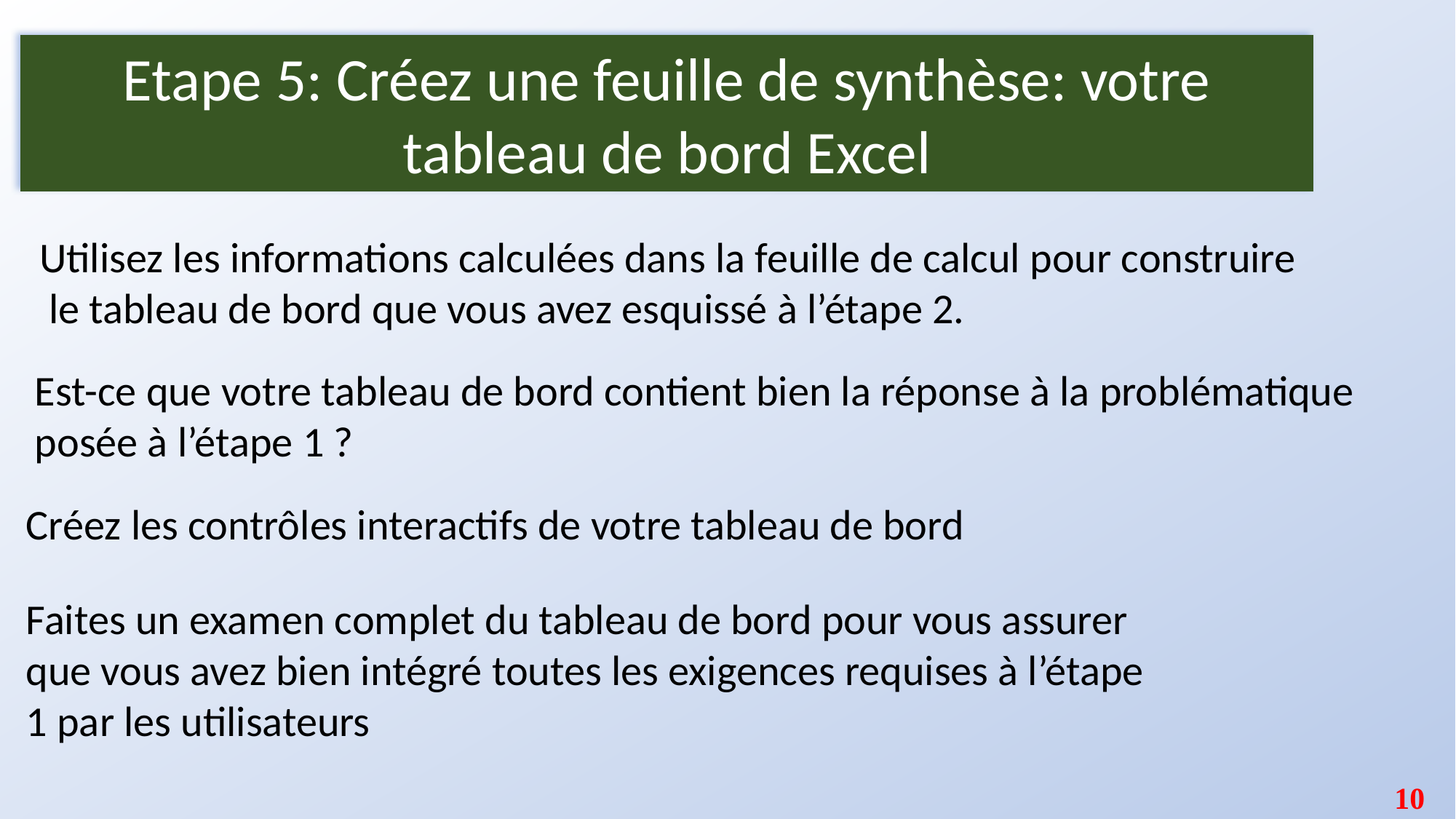

Etape 5: Créez une feuille de synthèse: votre tableau de bord Excel
Utilisez les informations calculées dans la feuille de calcul pour construire
 le tableau de bord que vous avez esquissé à l’étape 2.
Est-ce que votre tableau de bord contient bien la réponse à la problématique
posée à l’étape 1 ?
Créez les contrôles interactifs de votre tableau de bord
Faites un examen complet du tableau de bord pour vous assurer que vous avez bien intégré toutes les exigences requises à l’étape 1 par les utilisateurs

10